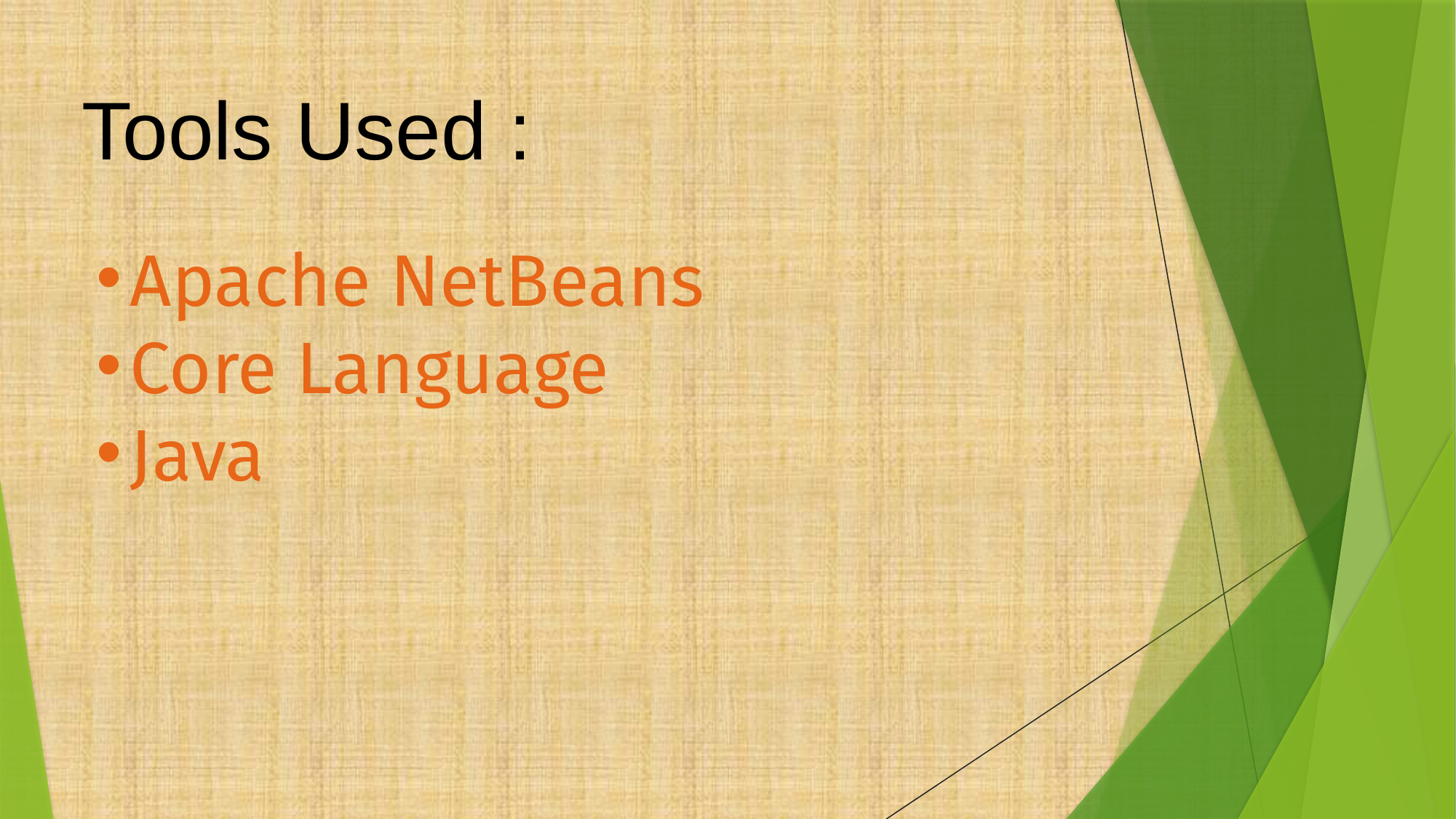

Tools Used :
Apache NetBeans
Core Language
Java